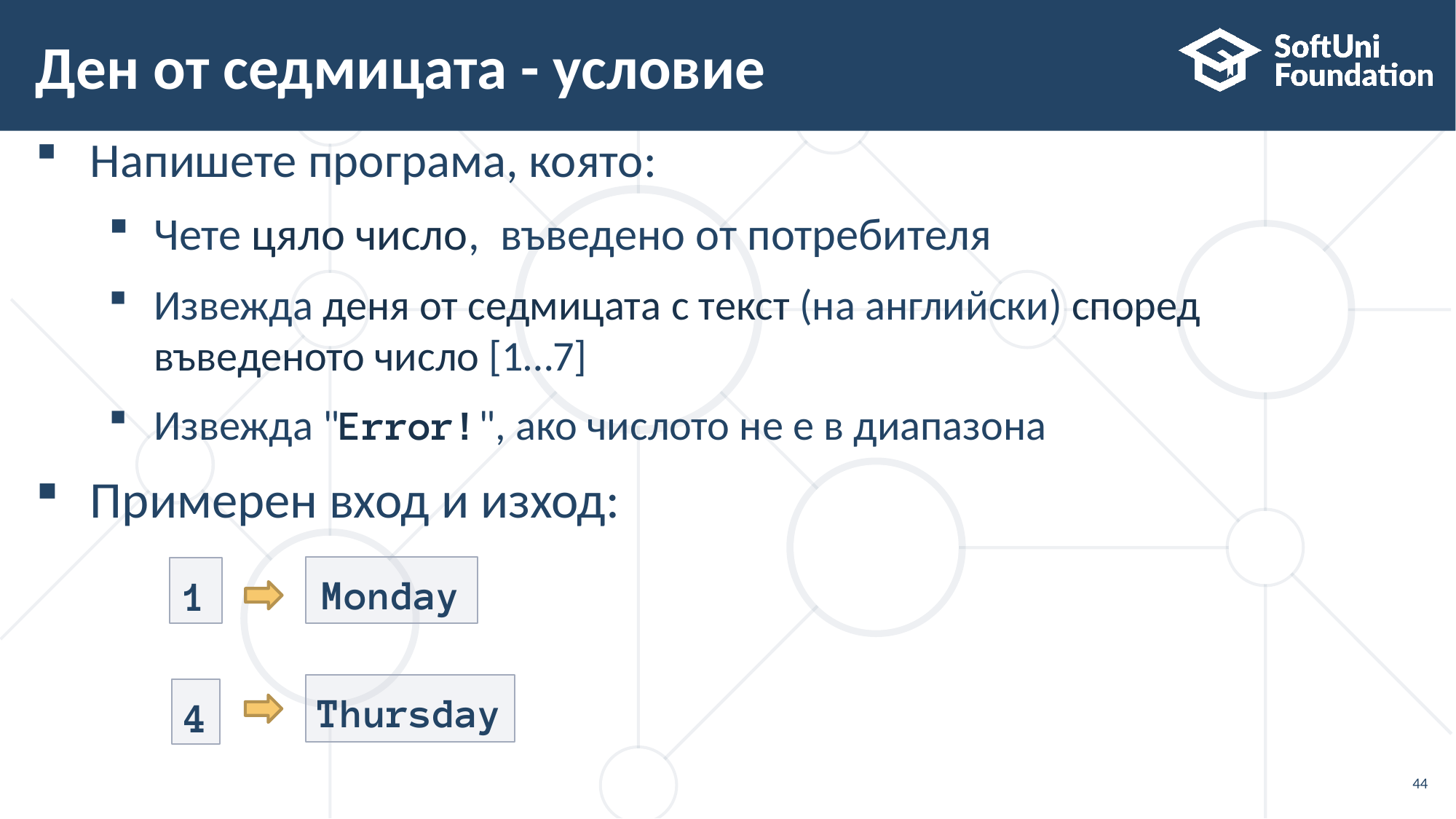

# Ден от седмицата - условие
Напишете програма, която:
Чете цяло число,  въведено от потребителя
Извежда деня от седмицата с текст (на английски) според
въведеното число [1…7]
Извежда "Error!", ако числото не е в диапазона
Примерен вход и изход:
1
Monday

Thursday
4

44